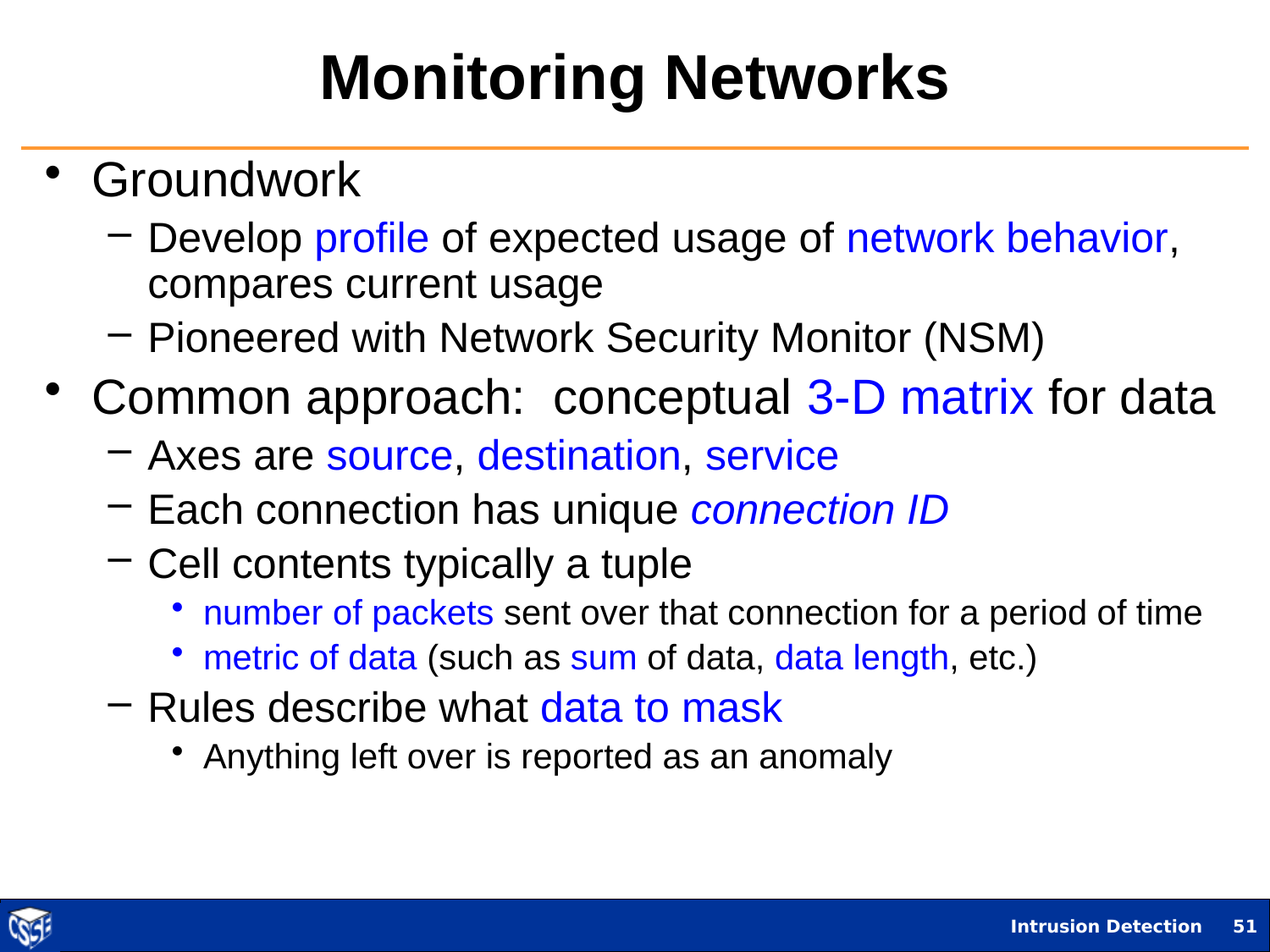

# Monitoring Networks
Groundwork
Develop profile of expected usage of network behavior, compares current usage
Pioneered with Network Security Monitor (NSM)
Common approach:  conceptual 3-D matrix for data
Axes are source, destination, service
Each connection has unique connection ID
Cell contents typically a tuple
number of packets sent over that connection for a period of time
metric of data (such as sum of data, data length, etc.)
Rules describe what data to mask
Anything left over is reported as an anomaly